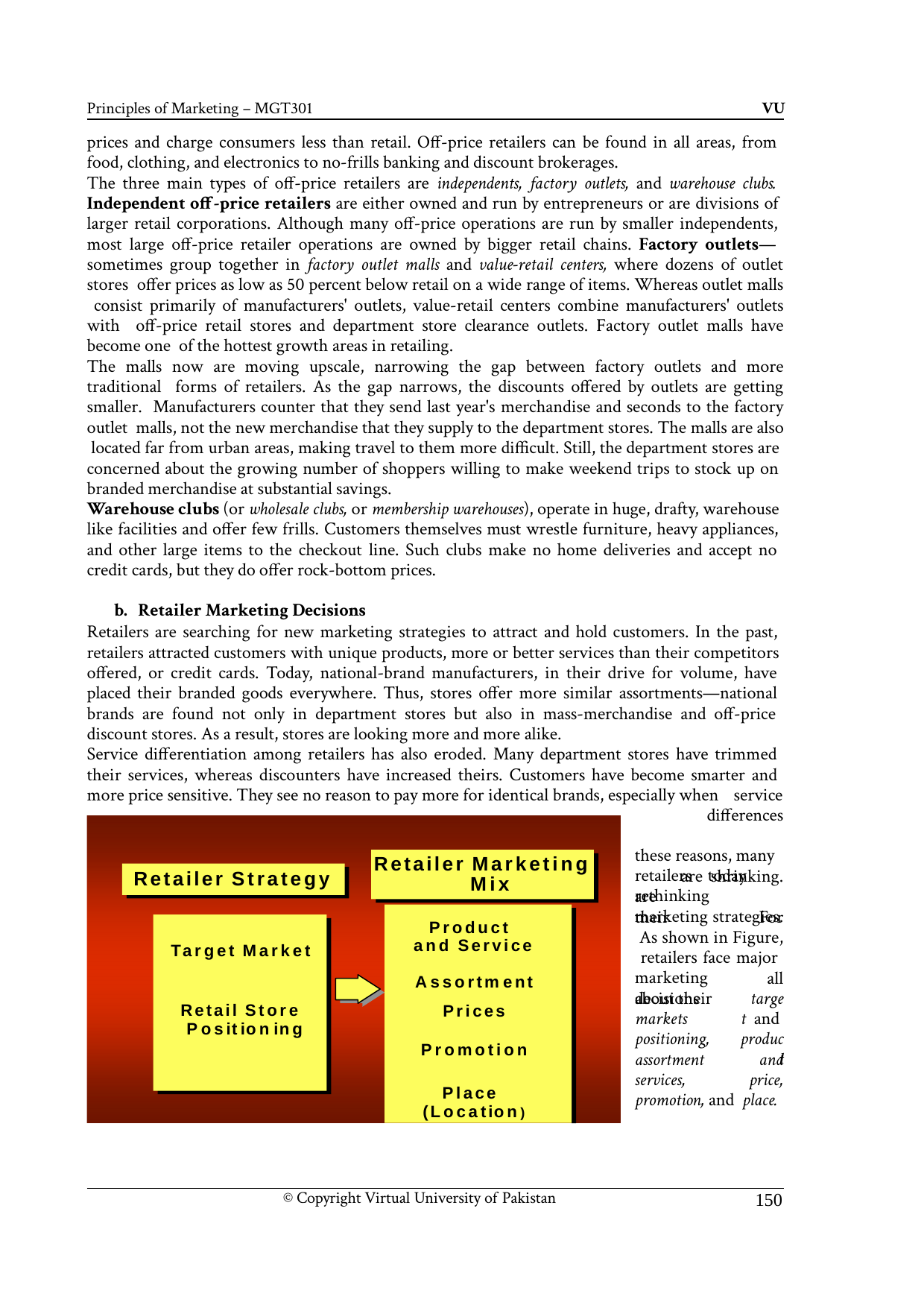

Principles of Marketing – MGT301	VU
prices and charge consumers less than retail. Off-price retailers can be found in all areas, from  food, clothing, and electronics to no-frills banking and discount brokerages.
The three main types of off-price retailers are independents, factory outlets, and warehouse clubs.  Independent off-price retailers are either owned and run by entrepreneurs or are divisions of  larger retail corporations. Although many off-price operations are run by smaller independents,  most large off-price retailer operations are owned by bigger retail chains. Factory outlets—  sometimes group together in factory outlet malls and value-retail centers, where dozens of outlet stores  offer prices as low as 50 percent below retail on a wide range of items. Whereas outlet malls  consist primarily of manufacturers' outlets, value-retail centers combine manufacturers' outlets with  off-price retail stores and department store clearance outlets. Factory outlet malls have become one  of the hottest growth areas in retailing.
The malls now are moving upscale, narrowing the gap between factory outlets and more traditional  forms of retailers. As the gap narrows, the discounts offered by outlets are getting smaller.  Manufacturers counter that they send last year's merchandise and seconds to the factory outlet  malls, not the new merchandise that they supply to the department stores. The malls are also  located far from urban areas, making travel to them more difficult. Still, the department stores are  concerned about the growing number of shoppers willing to make weekend trips to stock up on  branded merchandise at substantial savings.
Warehouse clubs (or wholesale clubs, or membership warehouses), operate in huge, drafty, warehouse  like facilities and offer few frills. Customers themselves must wrestle furniture, heavy appliances,  and other large items to the checkout line. Such clubs make no home deliveries and accept no  credit cards, but they do offer rock-bottom prices.

b.   Retailer Marketing Decisions
Retailers are searching for new marketing strategies to attract and hold customers. In the past,  retailers attracted customers with unique products, more or better services than their competitors  offered, or credit cards. Today, national-brand manufacturers, in their drive for volume, have  placed their branded goods everywhere. Thus, stores offer more similar assortments—national  brands are found not only in department stores but also in mass-merchandise and off-price  discount stores. As a result, stores are looking more and more alike.
Service differentiation among retailers has also eroded. Many department stores have trimmed  their services, whereas discounters have increased theirs. Customers have become smarter and  more price sensitive. They see no reason to pay more for identical brands, especially when   service
differences		are  shrinking.	For		all

these reasons, many  retailers	today	are

Retailer Marketing  Mix
Retailer Marketing  Mix

Retailer Strategy
Retailer Strategy

rethinking	their

marketing strategies.  As shown in Figure,  retailers face major  marketing  decisions

Product  and Service  Assortment
Prices

Promotion

Place  (Location)

Target Market

Retail Store  Positioning

about their  markets  positioning,
target  and  product
assortment and services,  price, promotion, and  place.
© Copyright Virtual University of Pakistan
150